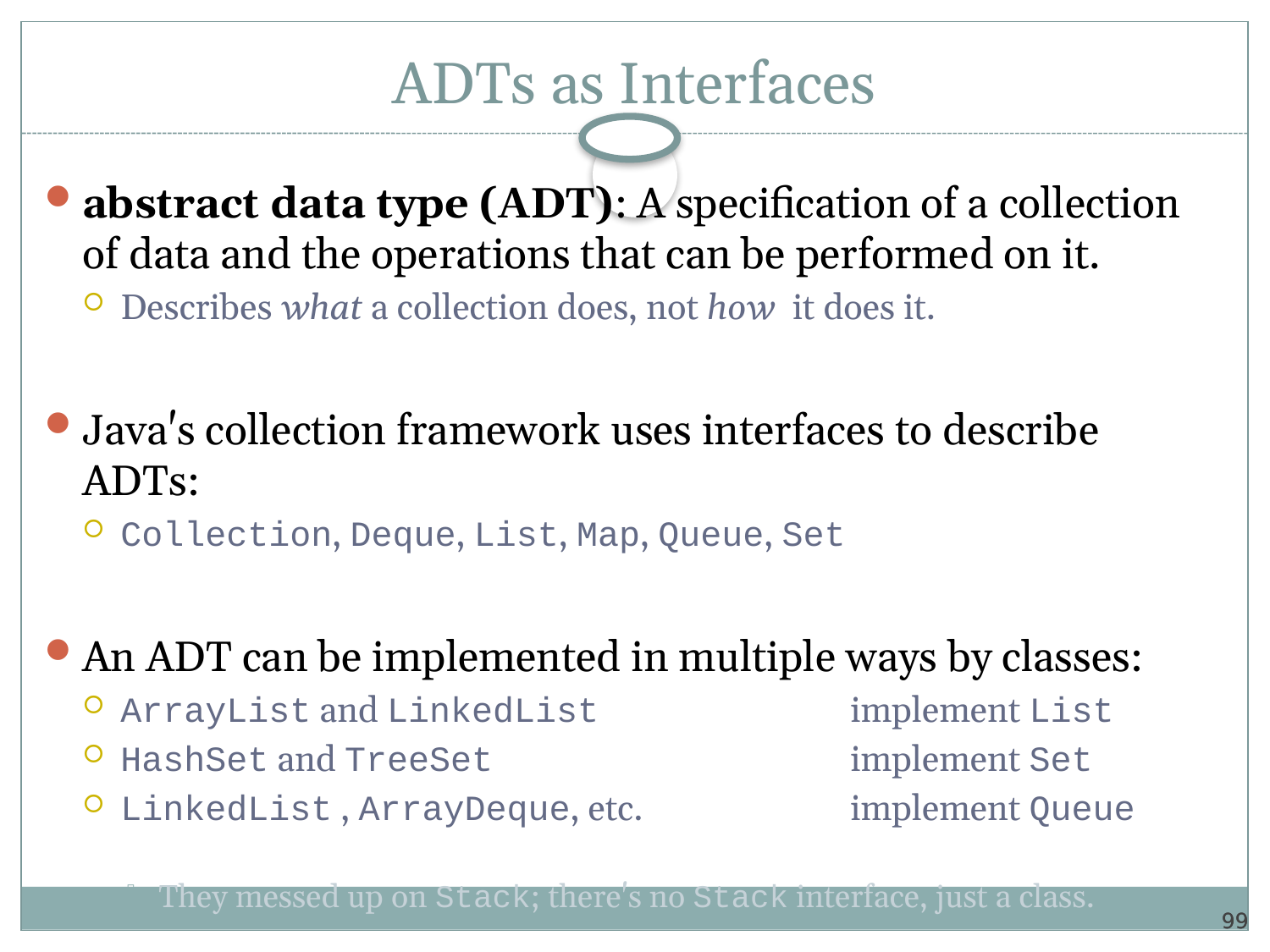

# ADTs as Interfaces
abstract data type (ADT): A specification of a collection of data and the operations that can be performed on it.
Describes what a collection does, not how  it does it.

Java's collection framework uses interfaces to describe ADTs:
Collection, Deque, List, Map, Queue, Set

An ADT can be implemented in multiple ways by classes:
ArrayList and LinkedList	implement List
HashSet and TreeSet	implement Set
LinkedList , ArrayDeque, etc.	implement Queue

They messed up on Stack; there's no Stack interface, just a class.